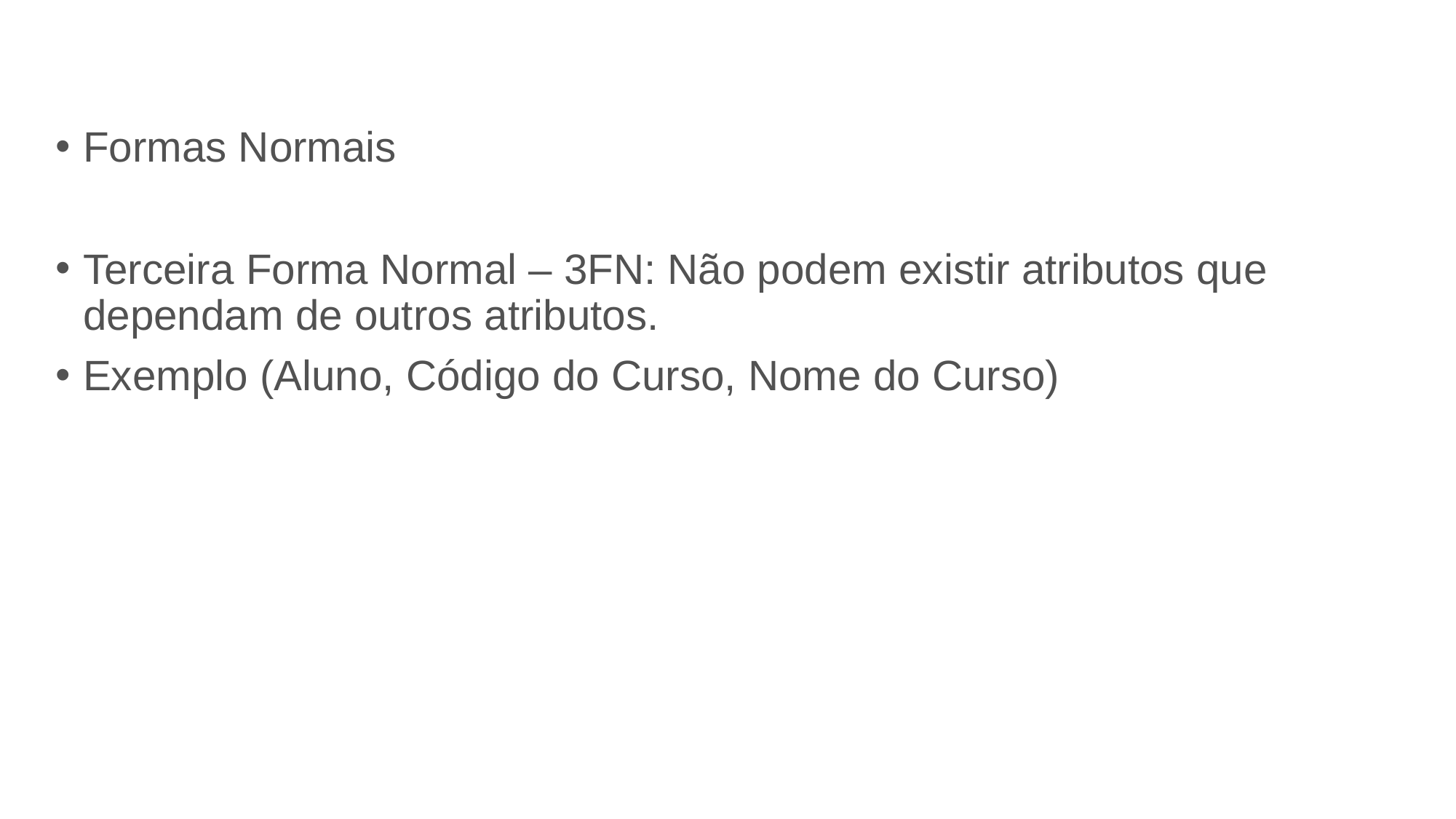

Formas Normais

Terceira Forma Normal – 3FN: Não podem existir atributos que dependam de outros atributos.
Exemplo (Aluno, Código do Curso, Nome do Curso)